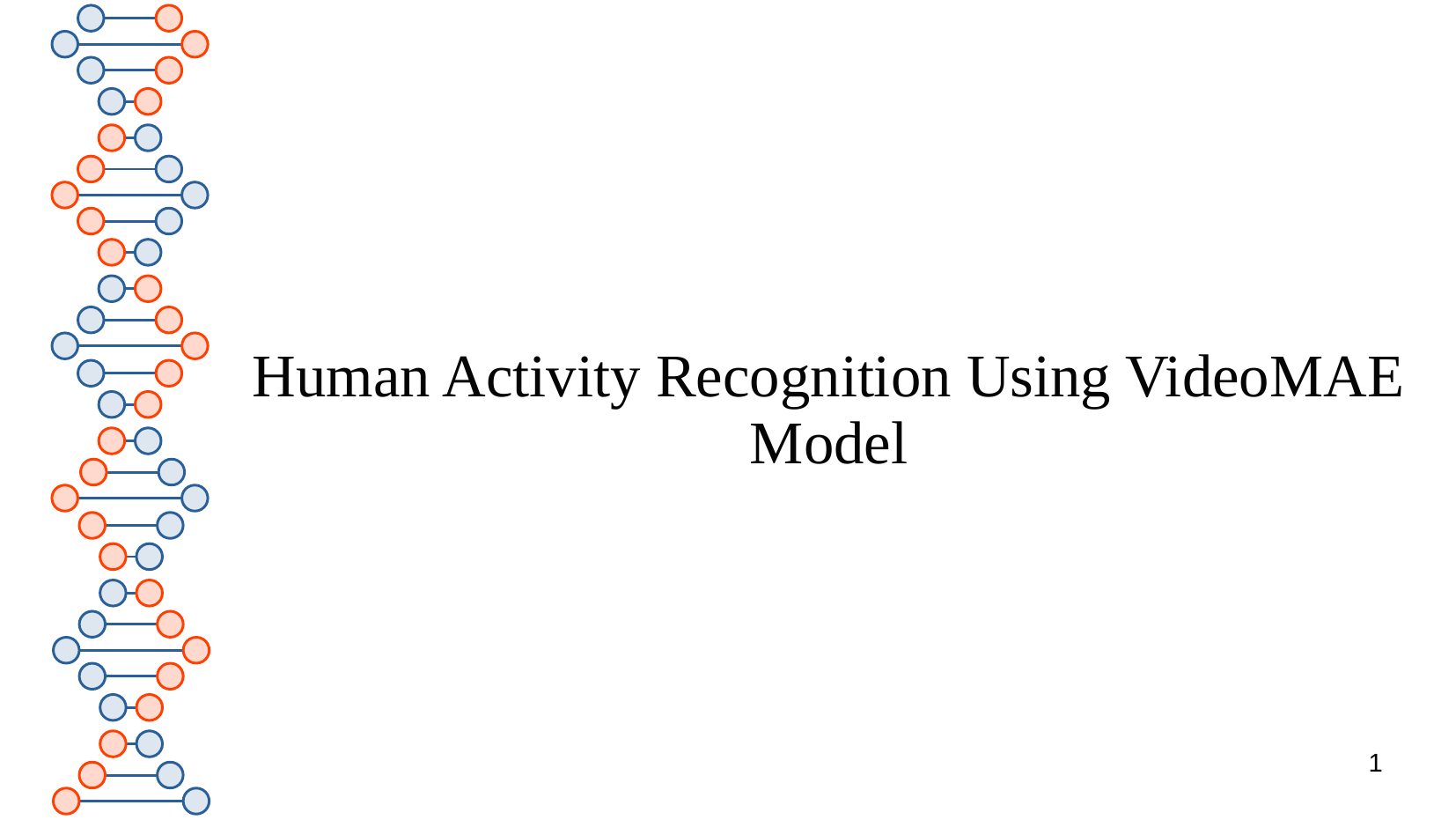

# Human Activity Recognition Using VideoMAE Model
1